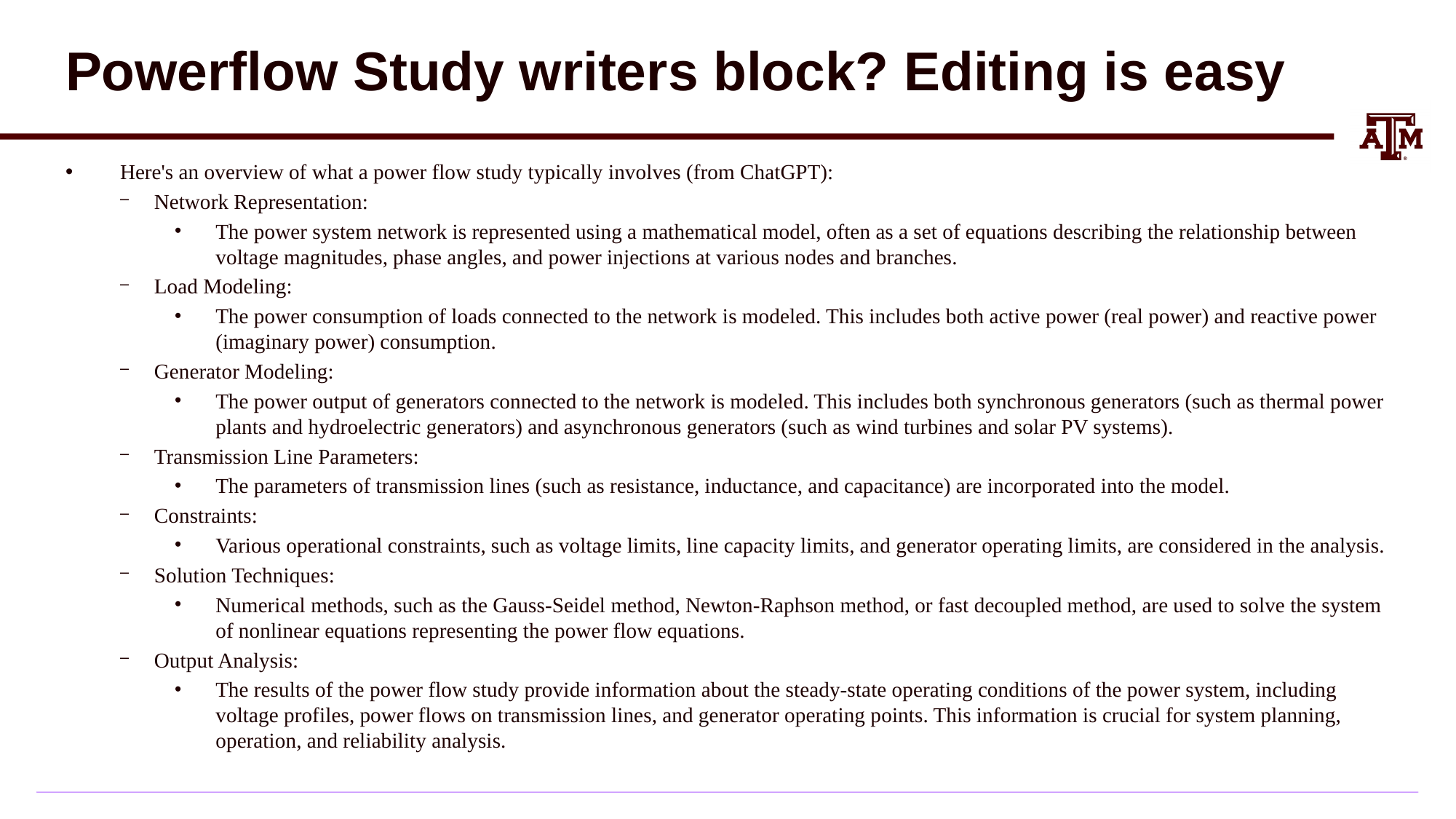

# Powerflow Study writers block? Editing is easy
Here's an overview of what a power flow study typically involves (from ChatGPT):
Network Representation:
The power system network is represented using a mathematical model, often as a set of equations describing the relationship between voltage magnitudes, phase angles, and power injections at various nodes and branches.
Load Modeling:
The power consumption of loads connected to the network is modeled. This includes both active power (real power) and reactive power (imaginary power) consumption.
Generator Modeling:
The power output of generators connected to the network is modeled. This includes both synchronous generators (such as thermal power plants and hydroelectric generators) and asynchronous generators (such as wind turbines and solar PV systems).
Transmission Line Parameters:
The parameters of transmission lines (such as resistance, inductance, and capacitance) are incorporated into the model.
Constraints:
Various operational constraints, such as voltage limits, line capacity limits, and generator operating limits, are considered in the analysis.
Solution Techniques:
Numerical methods, such as the Gauss-Seidel method, Newton-Raphson method, or fast decoupled method, are used to solve the system of nonlinear equations representing the power flow equations.
Output Analysis:
The results of the power flow study provide information about the steady-state operating conditions of the power system, including voltage profiles, power flows on transmission lines, and generator operating points. This information is crucial for system planning, operation, and reliability analysis.